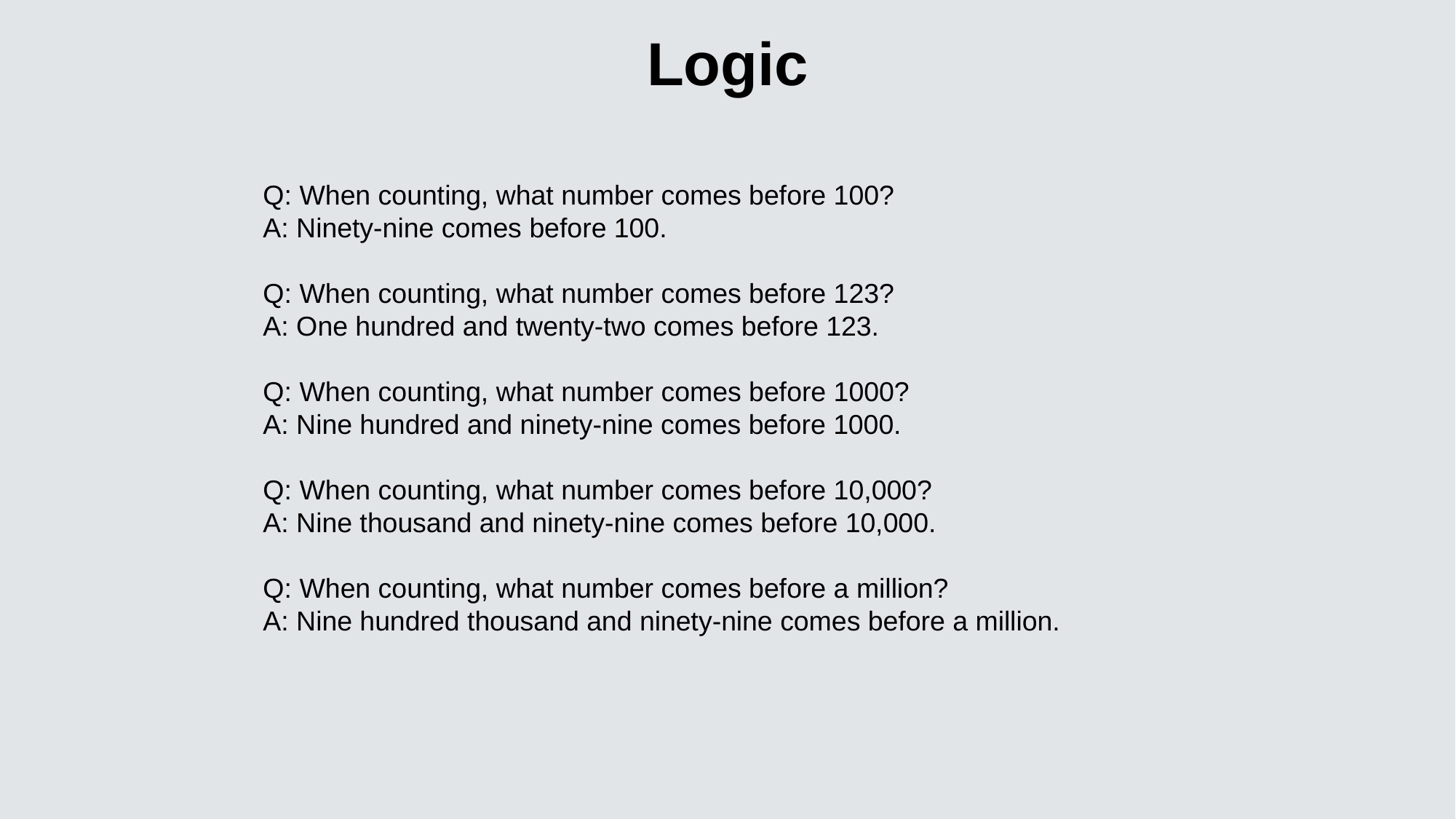

Logic
Q: When counting, what number comes before 100?
A: Ninety-nine comes before 100.

Q: When counting, what number comes before 123?
A: One hundred and twenty-two comes before 123.

Q: When counting, what number comes before 1000?
A: Nine hundred and ninety-nine comes before 1000.

Q: When counting, what number comes before 10,000?
A: Nine thousand and ninety-nine comes before 10,000.

Q: When counting, what number comes before a million?
A: Nine hundred thousand and ninety-nine comes before a million.